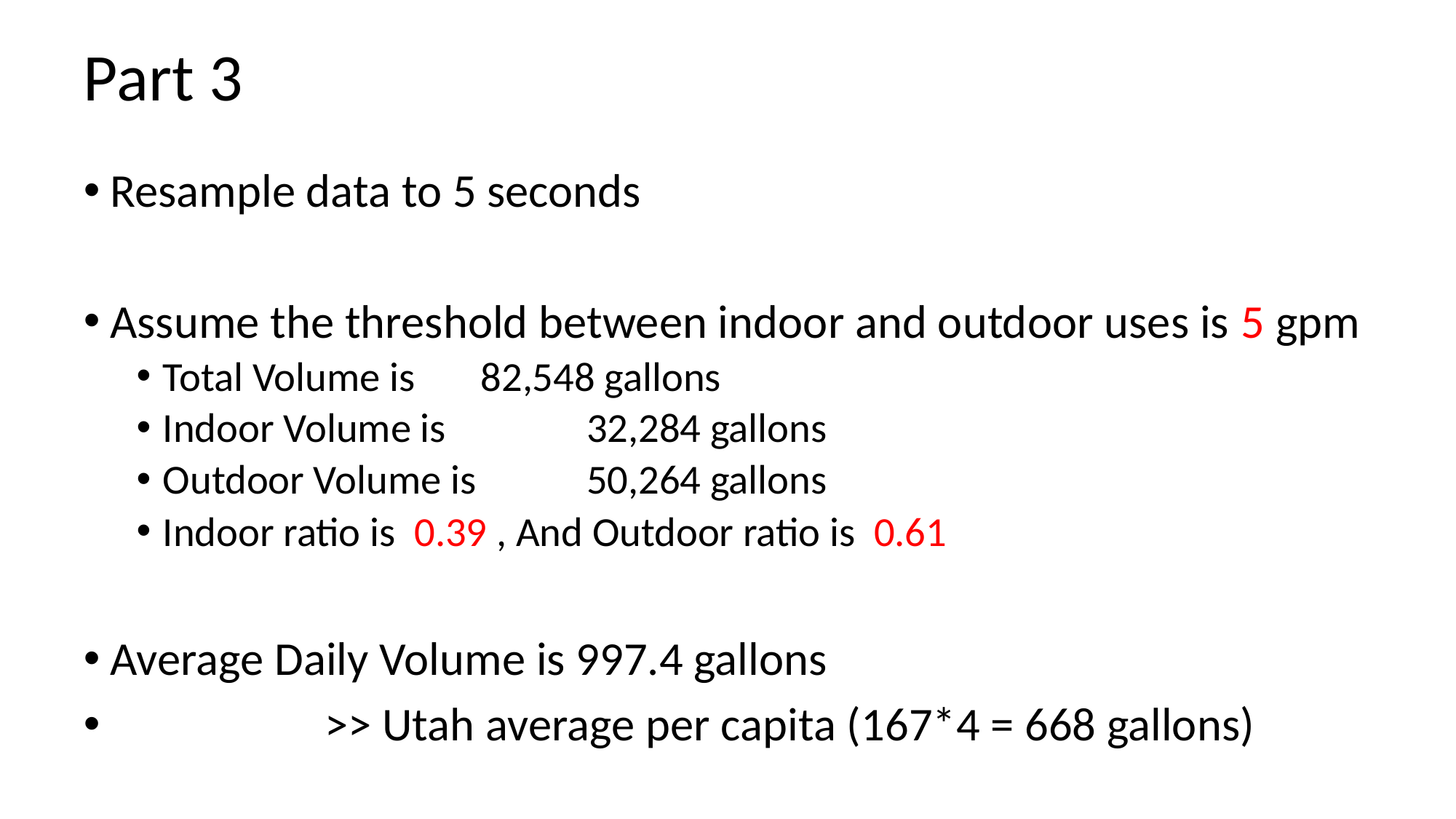

# Part 3
Resample data to 5 seconds

Assume the threshold between indoor and outdoor uses is 5 gpm
Total Volume is    	82,548 gallons
Indoor Volume is    	32,284 gallons
Outdoor Volume is  	50,264 gallons
Indoor ratio is  0.39 , And Outdoor ratio is  0.61

Average Daily Volume is 997.4 gallons
                    >> Utah average per capita (167*4 = 668 gallons)